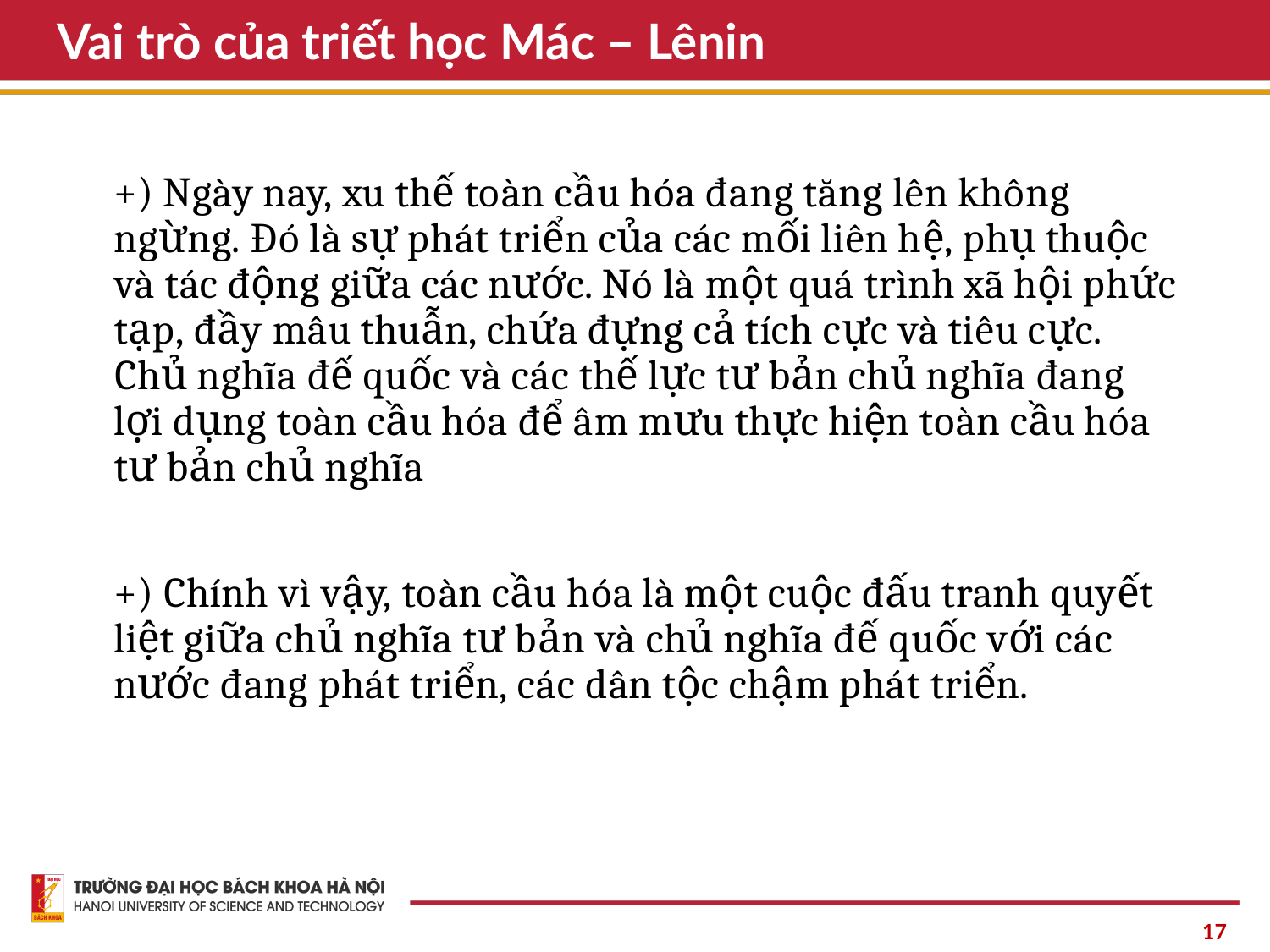

# Vai trò của triết học Mác – Lênin
+) Ngày nay, xu thế toàn cầu hóa đang tăng lên không ngừng. Đó là sự phát triển của các mối liên hệ, phụ thuộc và tác động giữa các nước. Nó là một quá trình xã hội phức tạp, đầy mâu thuẫn, chứa đựng cả tích cực và tiêu cực. Chủ nghĩa đế quốc và các thế lực tư bản chủ nghĩa đang lợi dụng toàn cầu hóa để âm mưu thực hiện toàn cầu hóa tư bản chủ nghĩa

+) Chính vì vậy, toàn cầu hóa là một cuộc đấu tranh quyết liệt giữa chủ nghĩa tư bản và chủ nghĩa đế quốc với các nước đang phát triển, các dân tộc chậm phát triển.
17